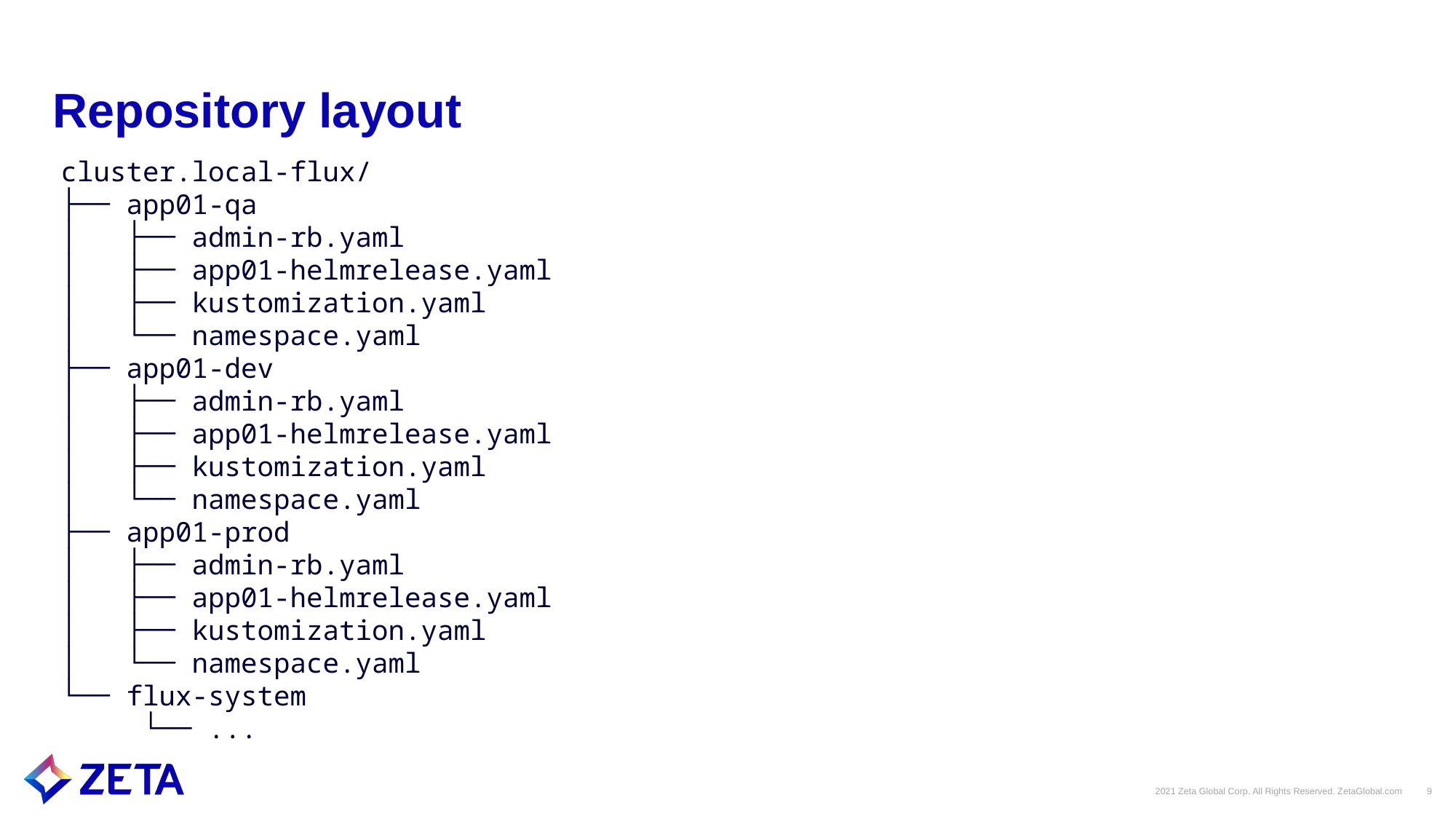

# Repository layout
cluster.local-flux/
├── app01-qa
│   ├── admin-rb.yaml
│   ├── app01-helmrelease.yaml
│   ├── kustomization.yaml
│   └── namespace.yaml
├── app01-dev
│   ├── admin-rb.yaml
│   ├── app01-helmrelease.yaml
│   ├── kustomization.yaml
│   └── namespace.yaml
├── app01-prod
│   ├── admin-rb.yaml
│   ├── app01-helmrelease.yaml
│   ├── kustomization.yaml
│   └── namespace.yaml
└── flux-system
     └── ...